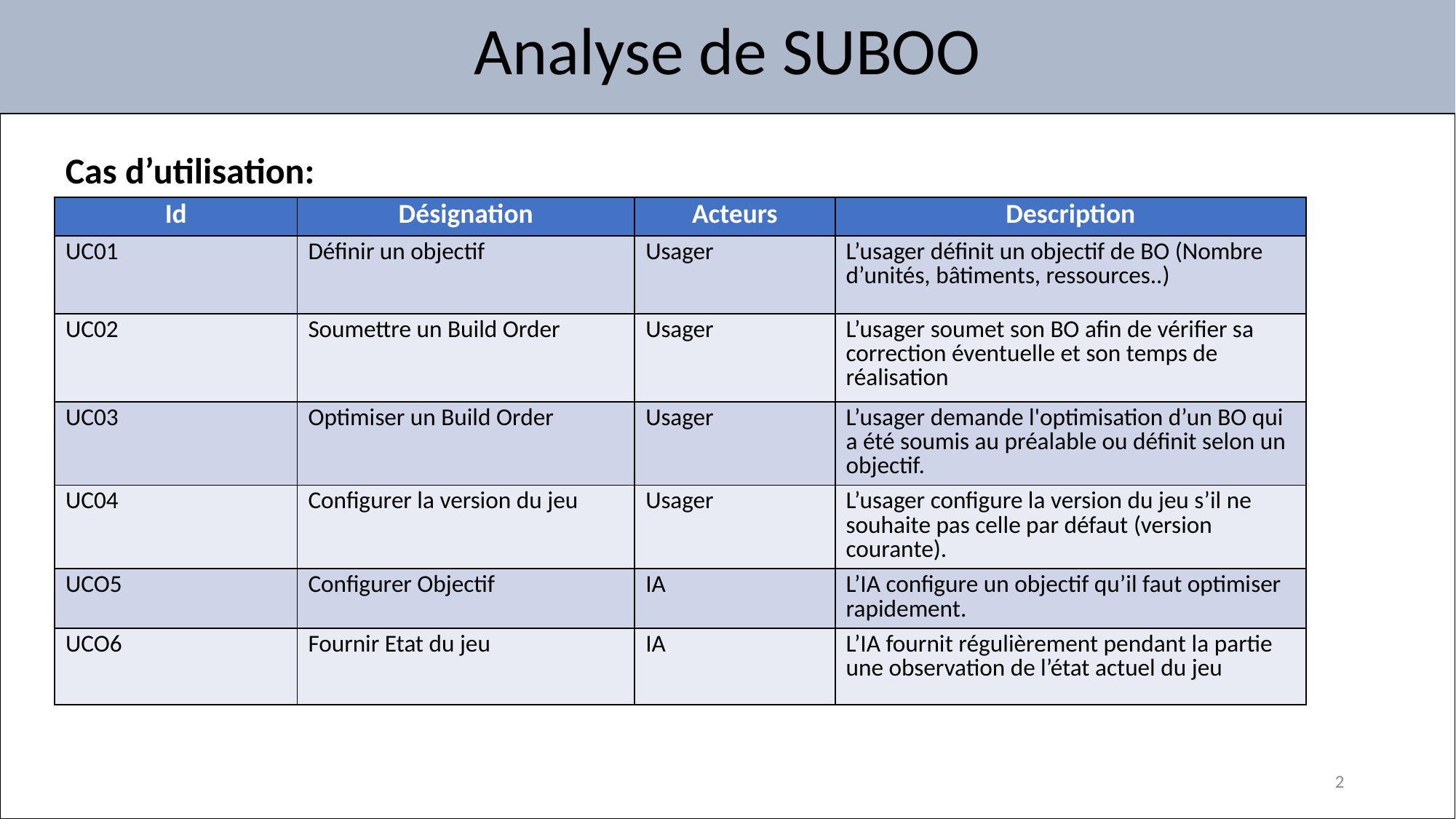

Analyse de SUBOO

Cas d’utilisation:
| Id | Désignation | Acteurs | Description |
| --- | --- | --- | --- |
| UC01 | Définir un objectif | Usager | L’usager définit un objectif de BO (Nombre d’unités, bâtiments, ressources..) |
| UC02 | Soumettre un Build Order | Usager | L’usager soumet son BO afin de vérifier sa correction éventuelle et son temps de réalisation |
| UC03 | Optimiser un Build Order | Usager | L’usager demande l'optimisation d’un BO qui a été soumis au préalable ou définit selon un objectif. |
| UC04 | Configurer la version du jeu | Usager | L’usager configure la version du jeu s’il ne souhaite pas celle par défaut (version courante). |
| UCO5 | Configurer Objectif | IA | L’IA configure un objectif qu’il faut optimiser rapidement. |
| UCO6 | Fournir Etat du jeu | IA | L’IA fournit régulièrement pendant la partie une observation de l’état actuel du jeu |
2